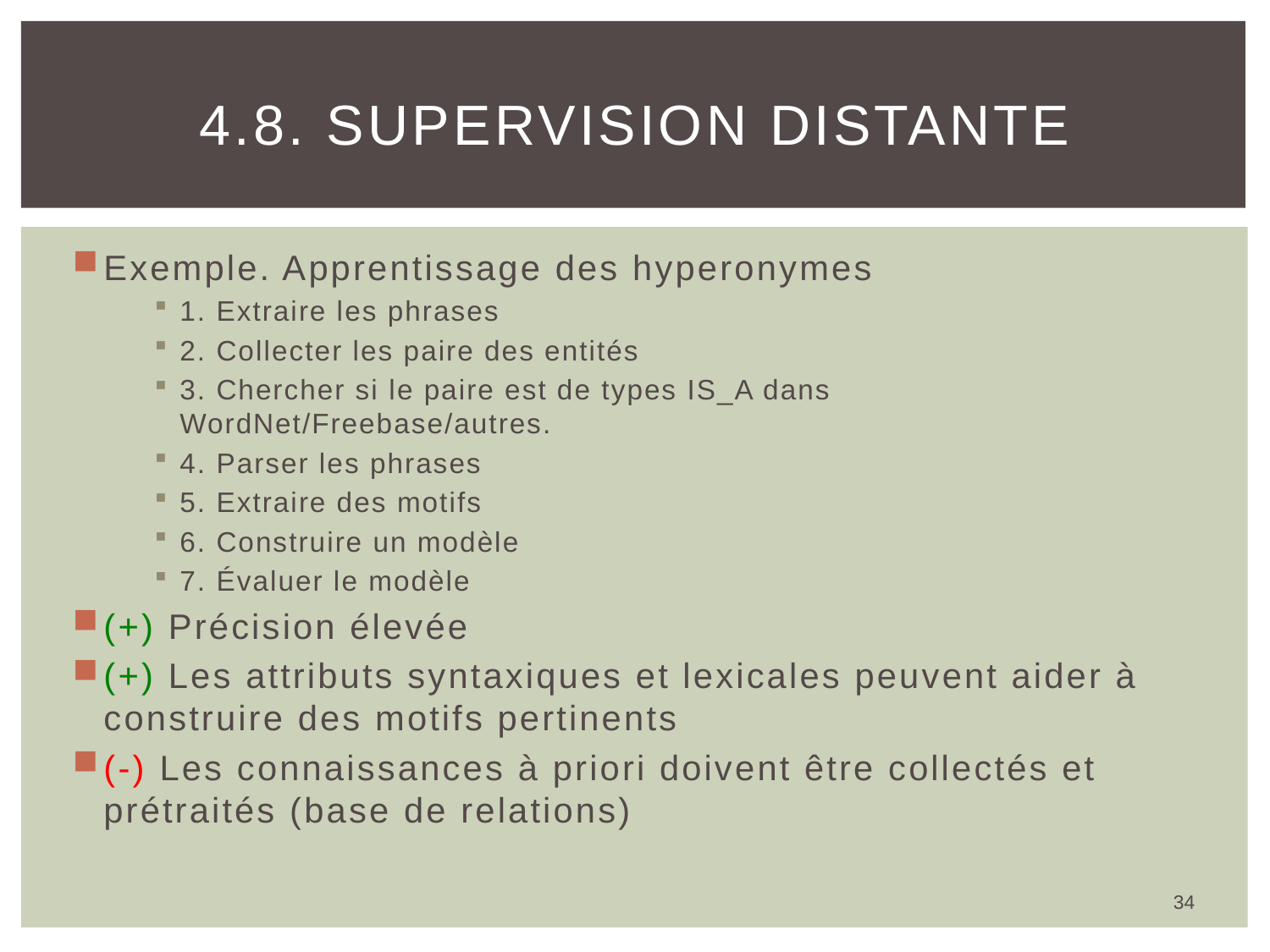

# 4.8. Supervision distante
Exemple. Apprentissage des hyperonymes
1. Extraire les phrases
2. Collecter les paire des entités
3. Chercher si le paire est de types IS_A dans WordNet/Freebase/autres.
4. Parser les phrases
5. Extraire des motifs
6. Construire un modèle
7. Évaluer le modèle
(+) Précision élevée
(+) Les attributs syntaxiques et lexicales peuvent aider à construire des motifs pertinents
(-) Les connaissances à priori doivent être collectés et prétraités (base de relations)

34